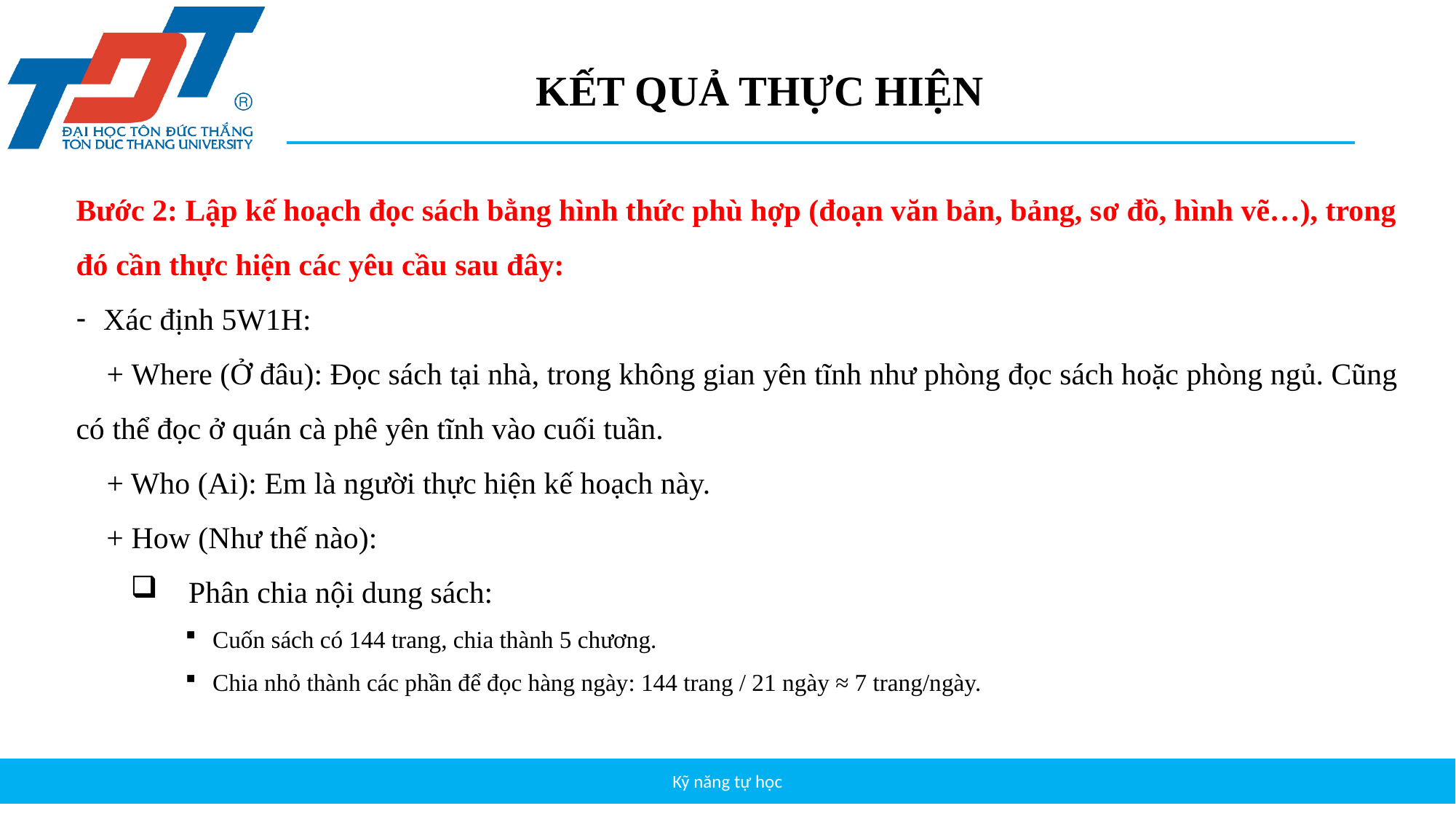

# KẾT QUẢ THỰC HIỆN
Bước 2: Lập kế hoạch đọc sách bằng hình thức phù hợp (đoạn văn bản, bảng, sơ đồ, hình vẽ…), trong đó cần thực hiện các yêu cầu sau đây:
Xác định 5W1H:
    + Where (Ở đâu): Đọc sách tại nhà, trong không gian yên tĩnh như phòng đọc sách hoặc phòng ngủ. Cũng có thể đọc ở quán cà phê yên tĩnh vào cuối tuần.
    + Who (Ai): Em là người thực hiện kế hoạch này.
    + How (Như thế nào):
    Phân chia nội dung sách:
Cuốn sách có 144 trang, chia thành 5 chương.
Chia nhỏ thành các phần để đọc hàng ngày: 144 trang / 21 ngày ≈ 7 trang/ngày.
Kỹ năng tự học